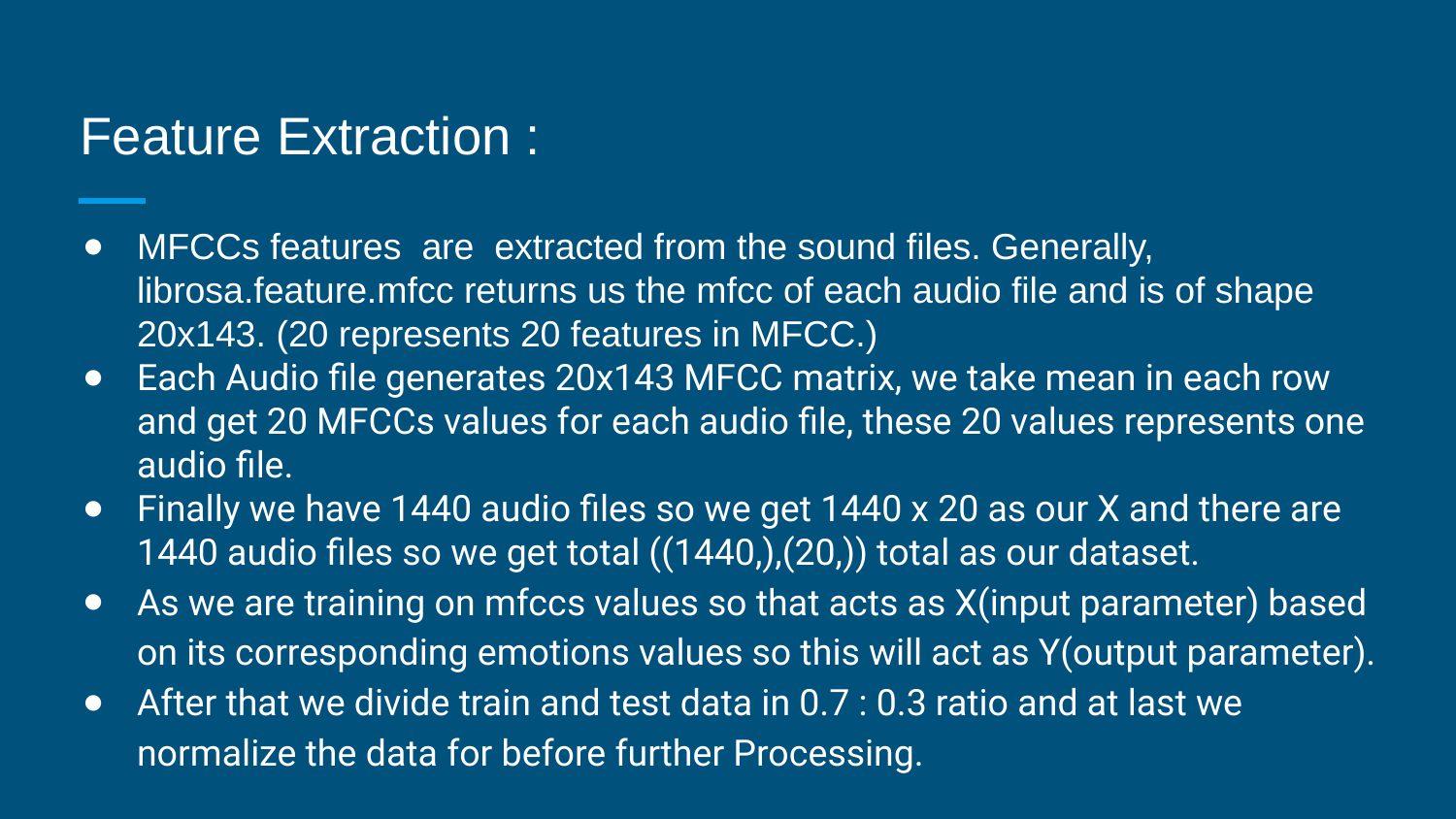

# Feature Extraction :
MFCCs features  are  extracted from the sound files. Generally, librosa.feature.mfcc returns us the mfcc of each audio file and is of shape 20x143. (20 represents 20 features in MFCC.)
Each Audio file generates 20x143 MFCC matrix, we take mean in each row and get 20 MFCCs values for each audio file, these 20 values represents one audio file.
Finally we have 1440 audio files so we get 1440 x 20 as our X and there are 1440 audio files so we get total ((1440,),(20,)) total as our dataset.
As we are training on mfccs values so that acts as X(input parameter) based on its corresponding emotions values so this will act as Y(output parameter).
After that we divide train and test data in 0.7 : 0.3 ratio and at last we normalize the data for before further Processing.